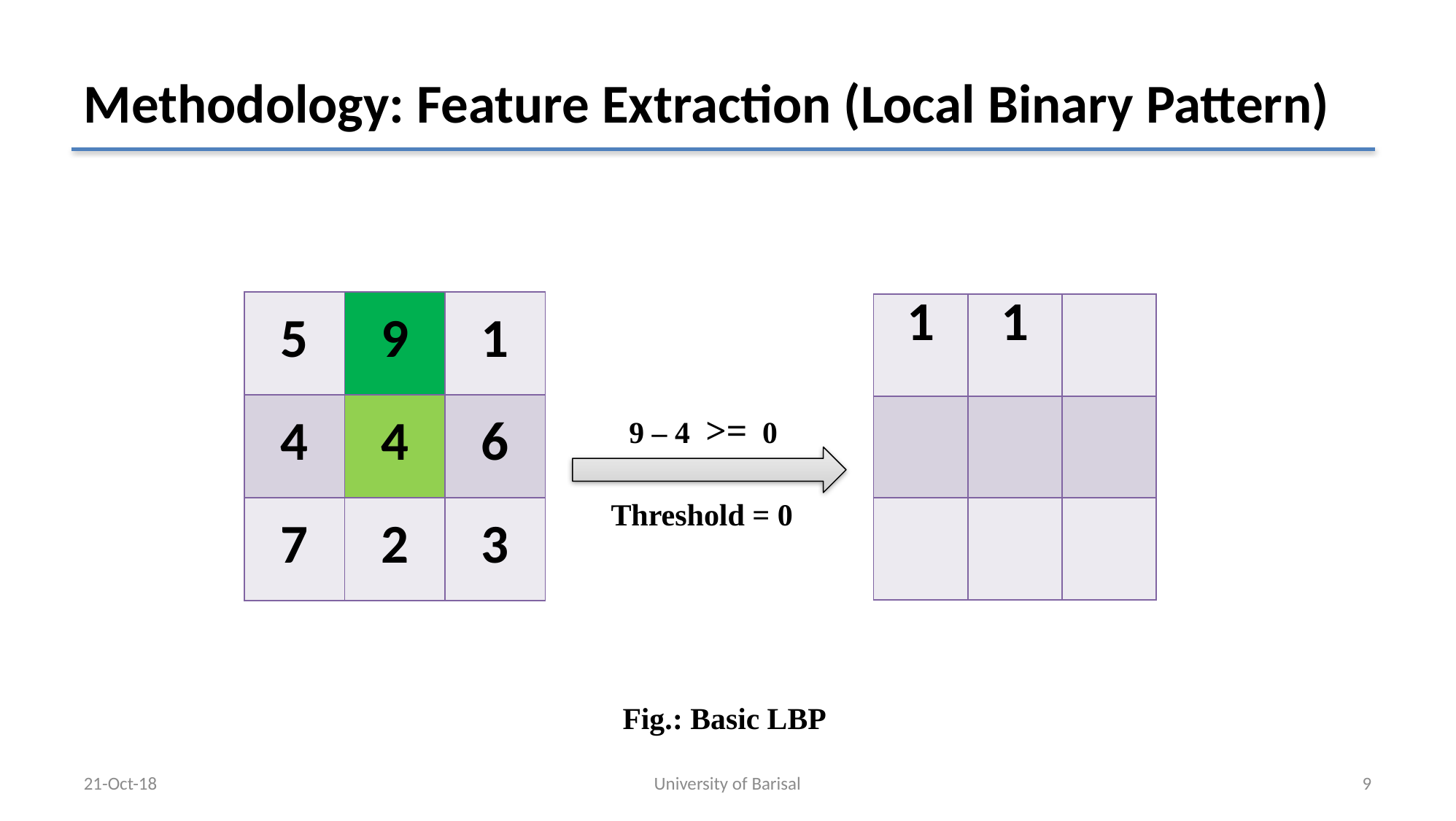

# Methodology: Feature Extraction (Local Binary Pattern)
| 5 | 9 | 1 |
| --- | --- | --- |
| 4 | 4 | 6 |
| 7 | 2 | 3 |
| 1 | 1 |  |
| --- | --- | --- |
|  |  |  |
|  |  |  |
9 – 4  >=  0

Threshold = 0

Fig.: Basic LBP
21-Oct-18
University of Barisal
9